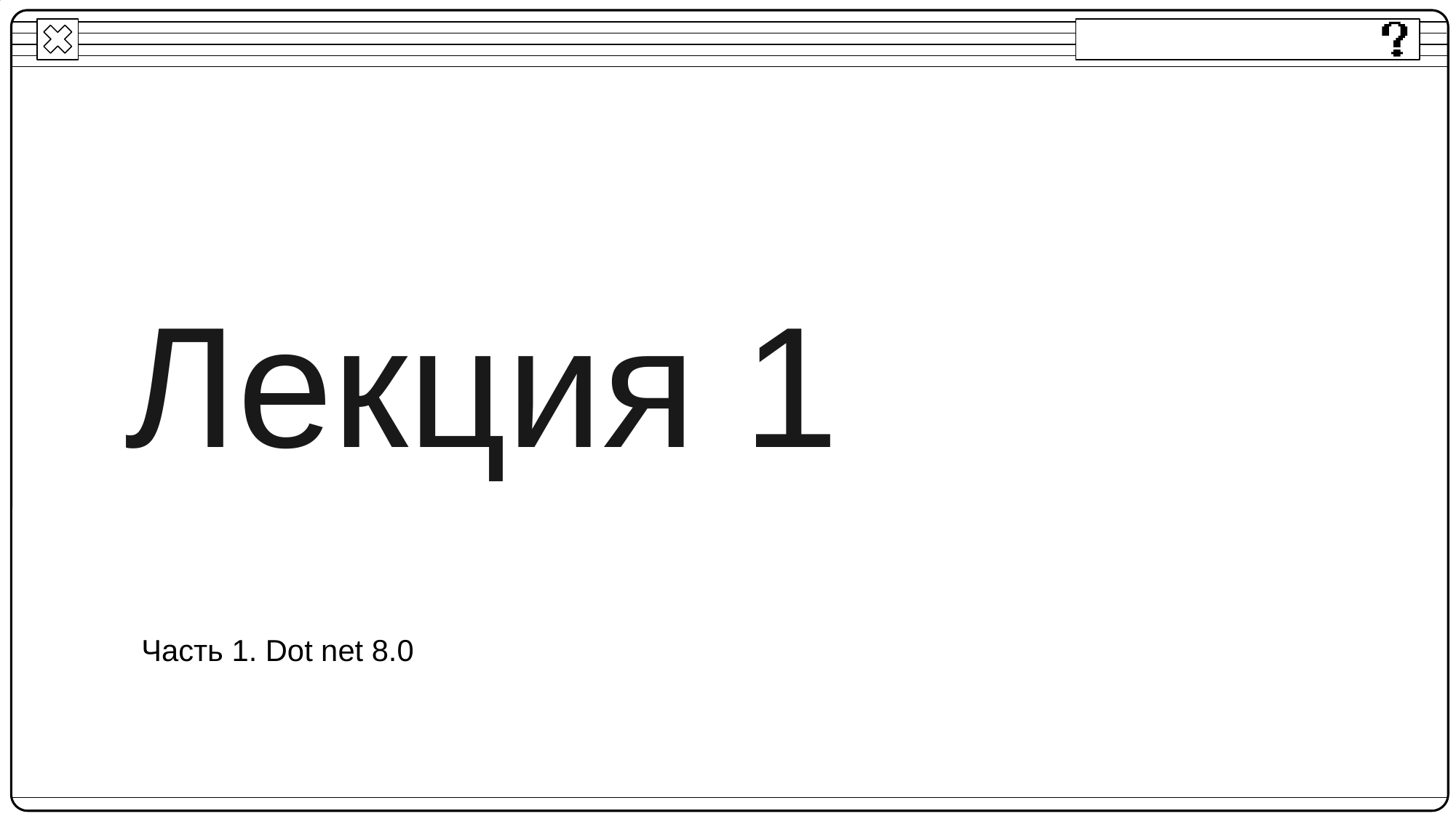

# Лекция 1
Часть 1. Dot net 8.0